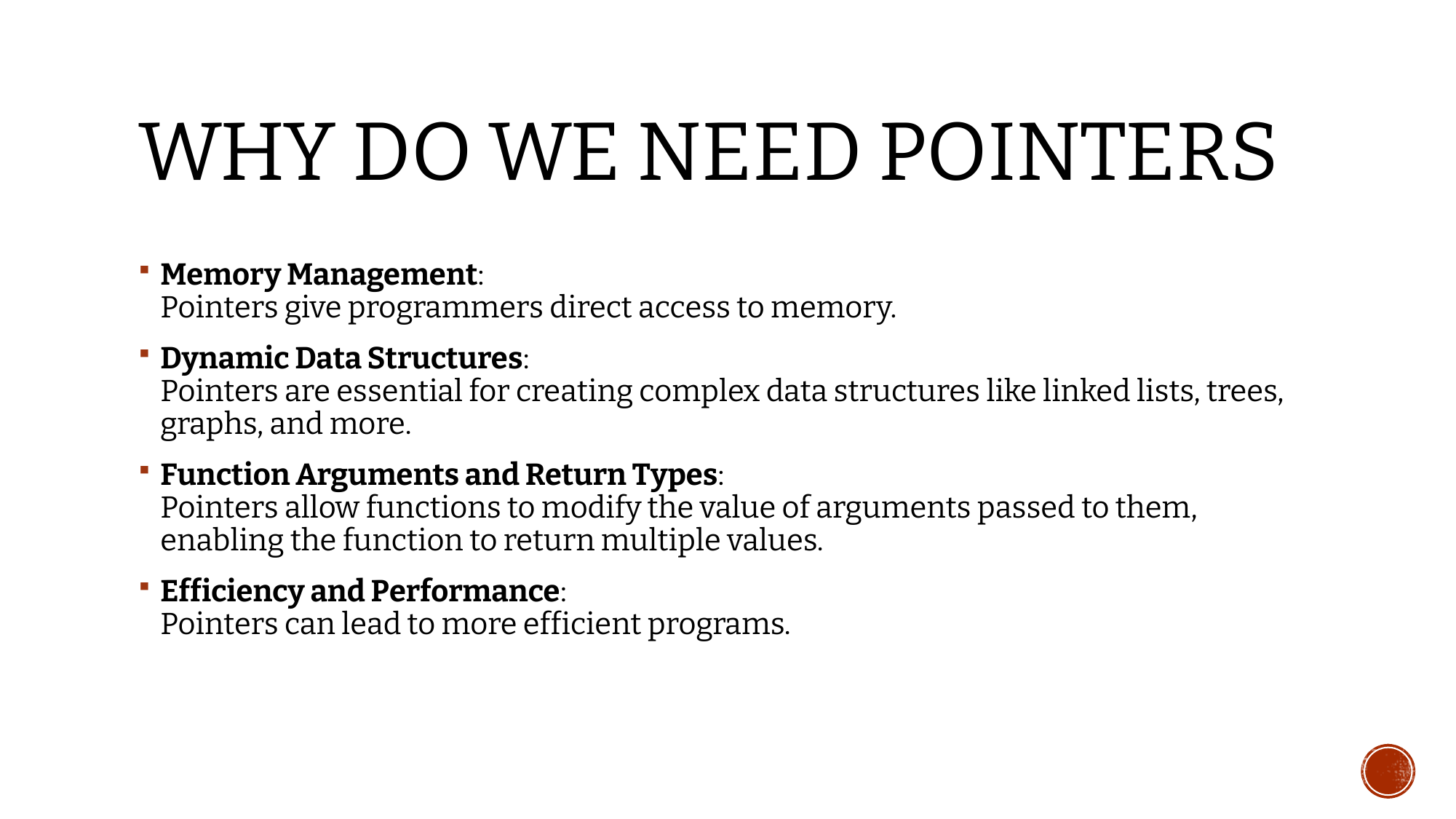

# Why do we need Pointers
Memory Management:
Pointers give programmers direct access to memory.
Dynamic Data Structures:
Pointers are essential for creating complex data structures like linked lists, trees, graphs, and more.
Function Arguments and Return Types:
Pointers allow functions to modify the value of arguments passed to them, enabling the function to return multiple values.
Efficiency and Performance:
Pointers can lead to more efficient programs.